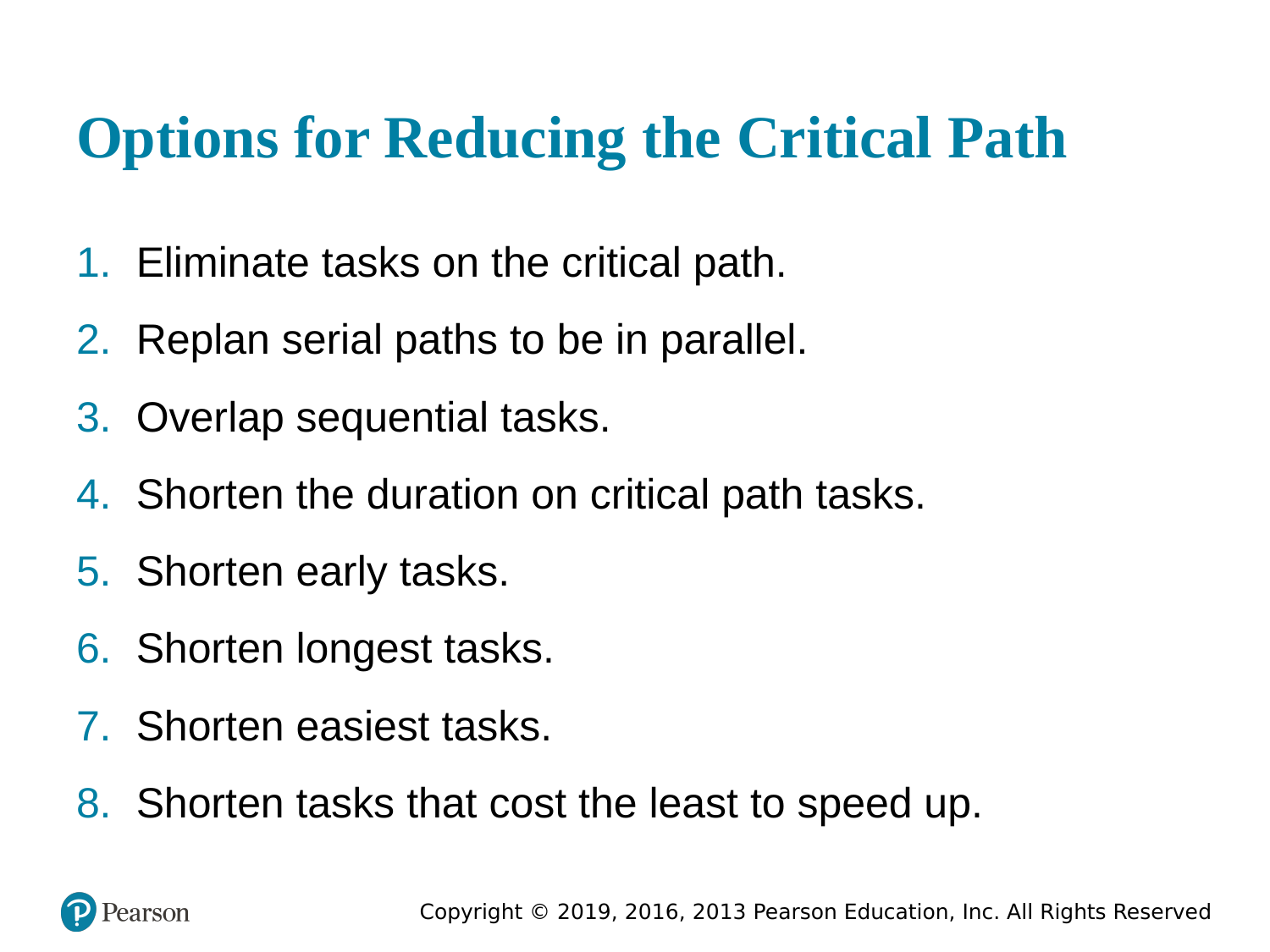

# Options for Reducing the Critical Path
Eliminate tasks on the critical path.
Replan serial paths to be in parallel.
Overlap sequential tasks.
Shorten the duration on critical path tasks.
Shorten early tasks.
Shorten longest tasks.
Shorten easiest tasks.
Shorten tasks that cost the least to speed up.